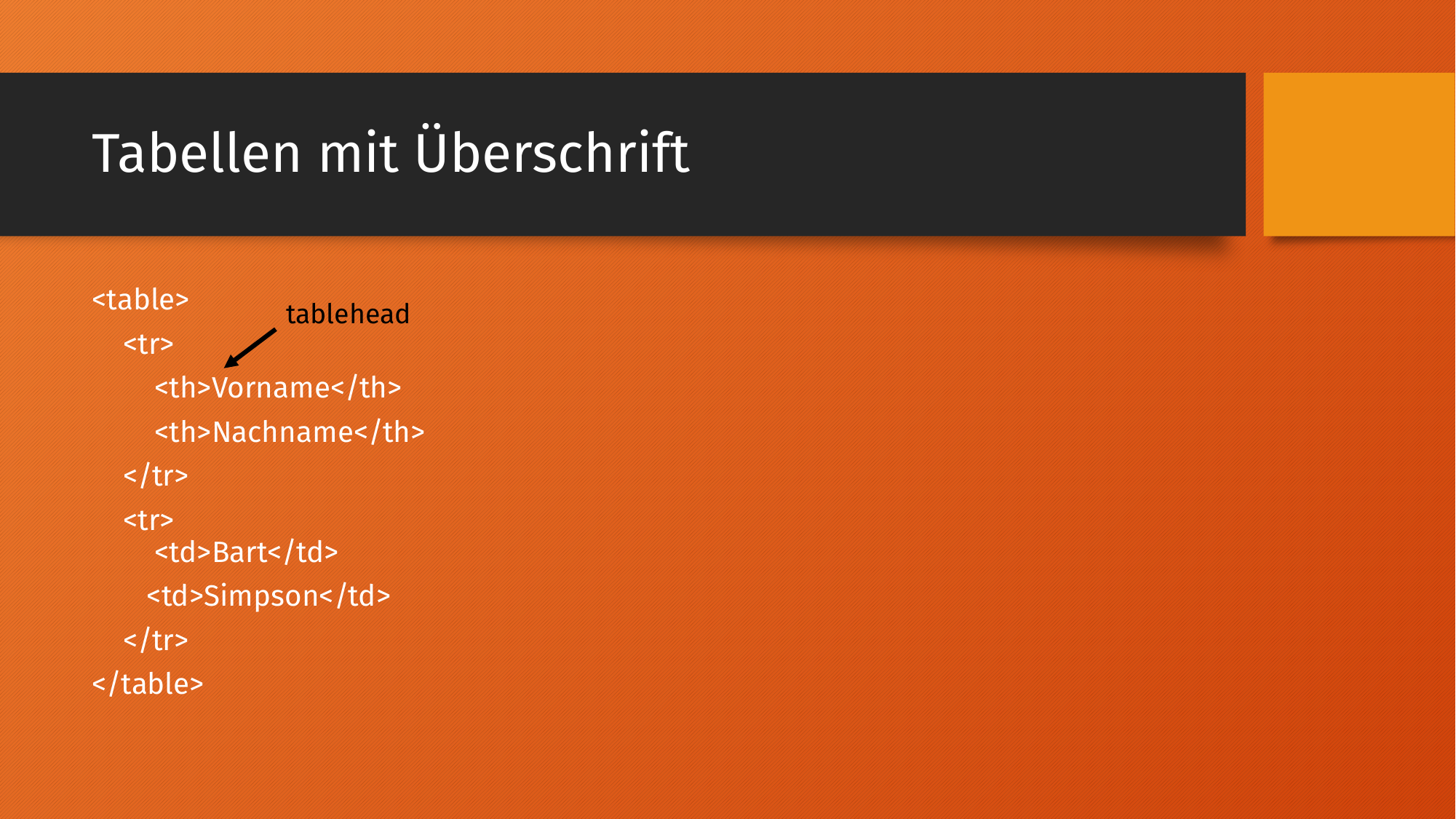

# Tabellen mit Überschrift
<table>
    <tr>
        <th>Vorname</th>
        <th>Nachname</th>
    </tr>
    <tr>
        <td>Bart</td>
       <td>Simpson</td>
    </tr>
</table>

tablehead